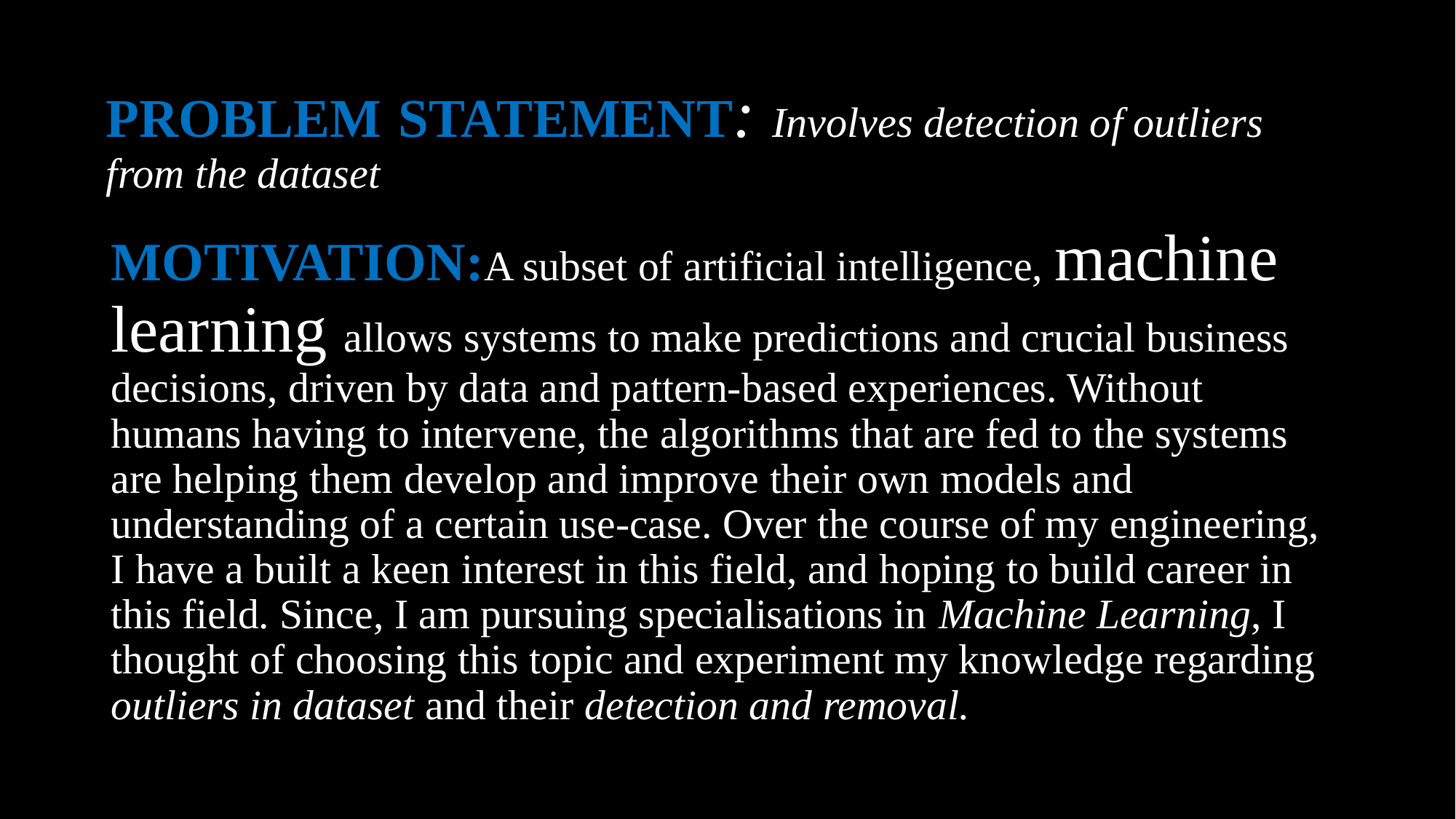

# PROBLEM STATEMENT: Involves detection of outliers from the dataset
MOTIVATION:A subset of artificial intelligence, machine learning allows systems to make predictions and crucial business decisions, driven by data and pattern-based experiences. Without humans having to intervene, the algorithms that are fed to the systems are helping them develop and improve their own models and understanding of a certain use-case. Over the course of my engineering, I have a built a keen interest in this field, and hoping to build career in this field. Since, I am pursuing specialisations in Machine Learning, I thought of choosing this topic and experiment my knowledge regarding outliers in dataset and their detection and removal.